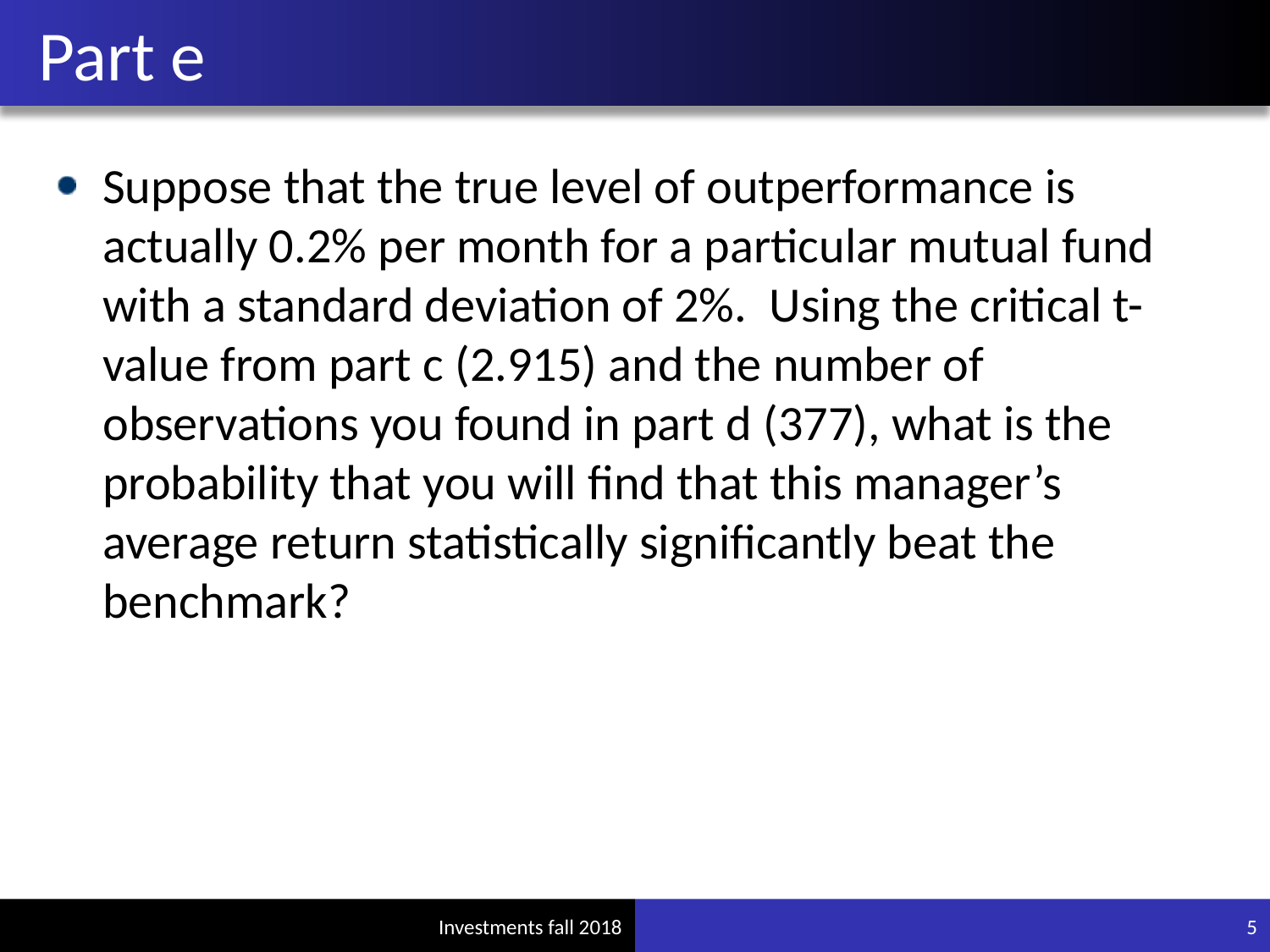

# Part e
Suppose that the true level of outperformance is actually 0.2% per month for a particular mutual fund with a standard deviation of 2%.  Using the critical t-value from part c (2.915) and the number of observations you found in part d (377), what is the probability that you will find that this manager’s average return statistically significantly beat the benchmark?

5